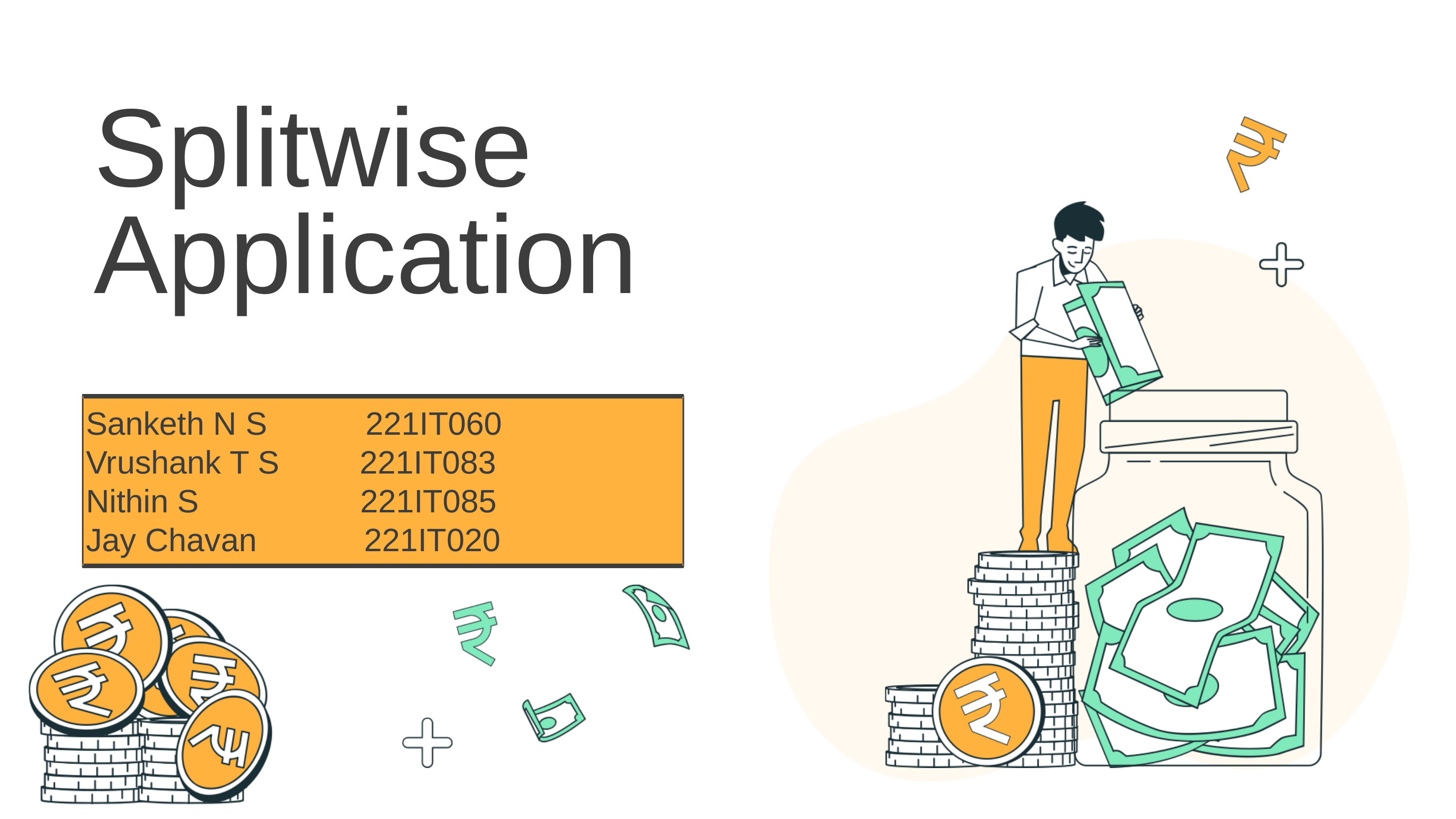

Splitwise  Application

Sanketh N S           221IT060
Vrushank T S         221IT083
Nithin S                  221IT085
Jay Chavan            221IT020